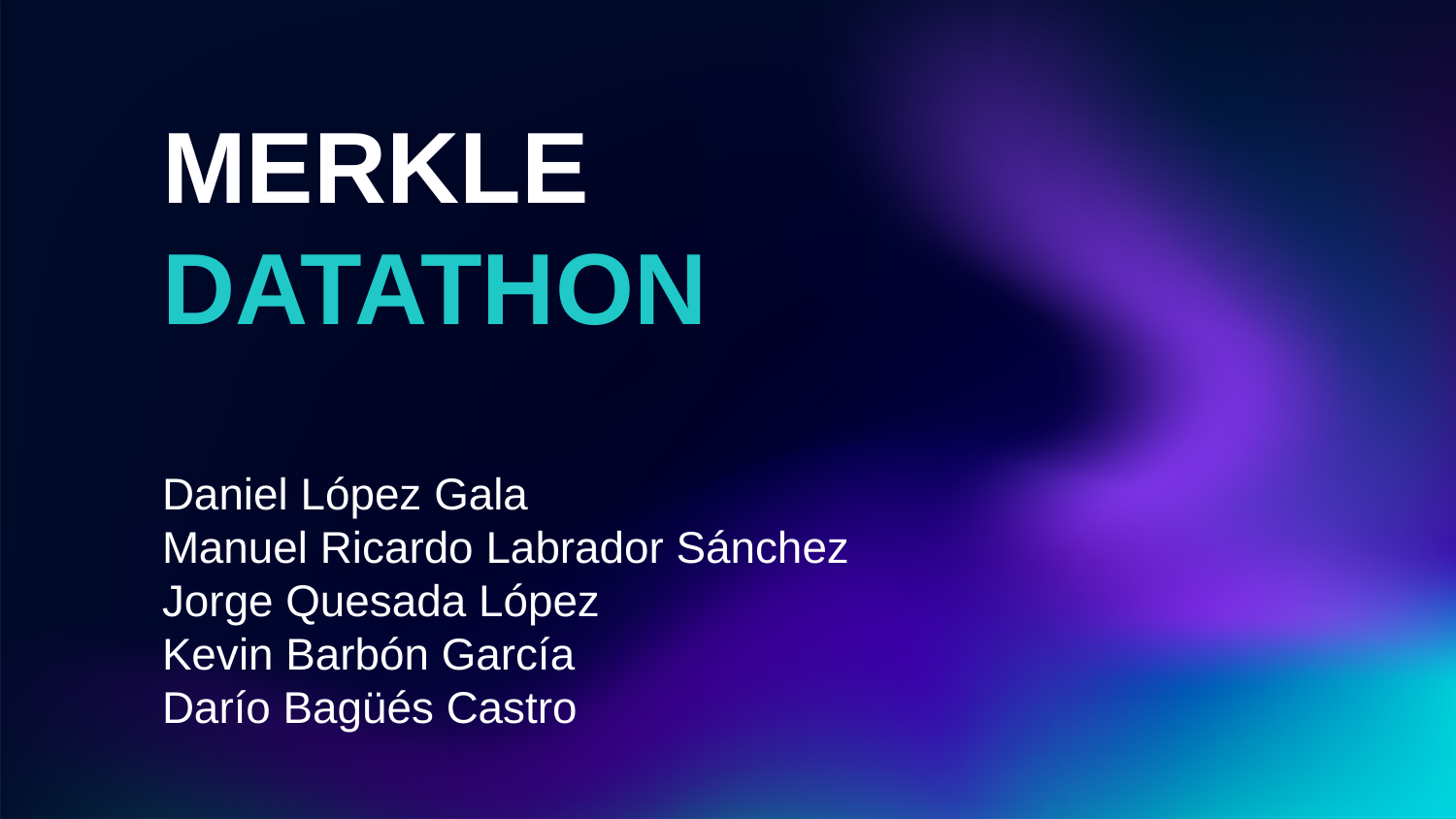

MERKLE
DATATHON
Daniel López Gala
Manuel Ricardo Labrador Sánchez
Jorge Quesada López
Kevin Barbón García
Darío Bagüés Castro